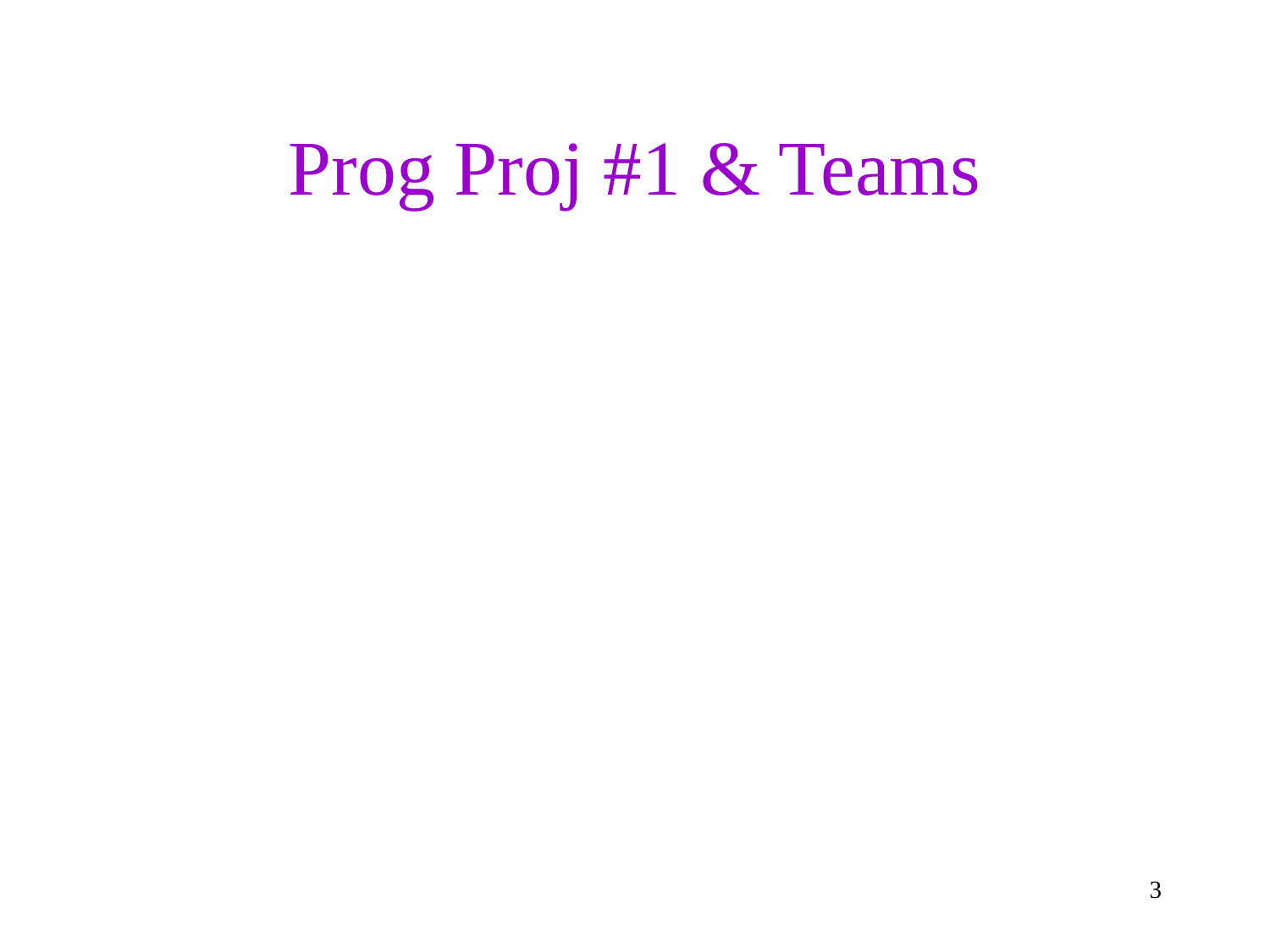

# Prog Proj #1 & Teams

3